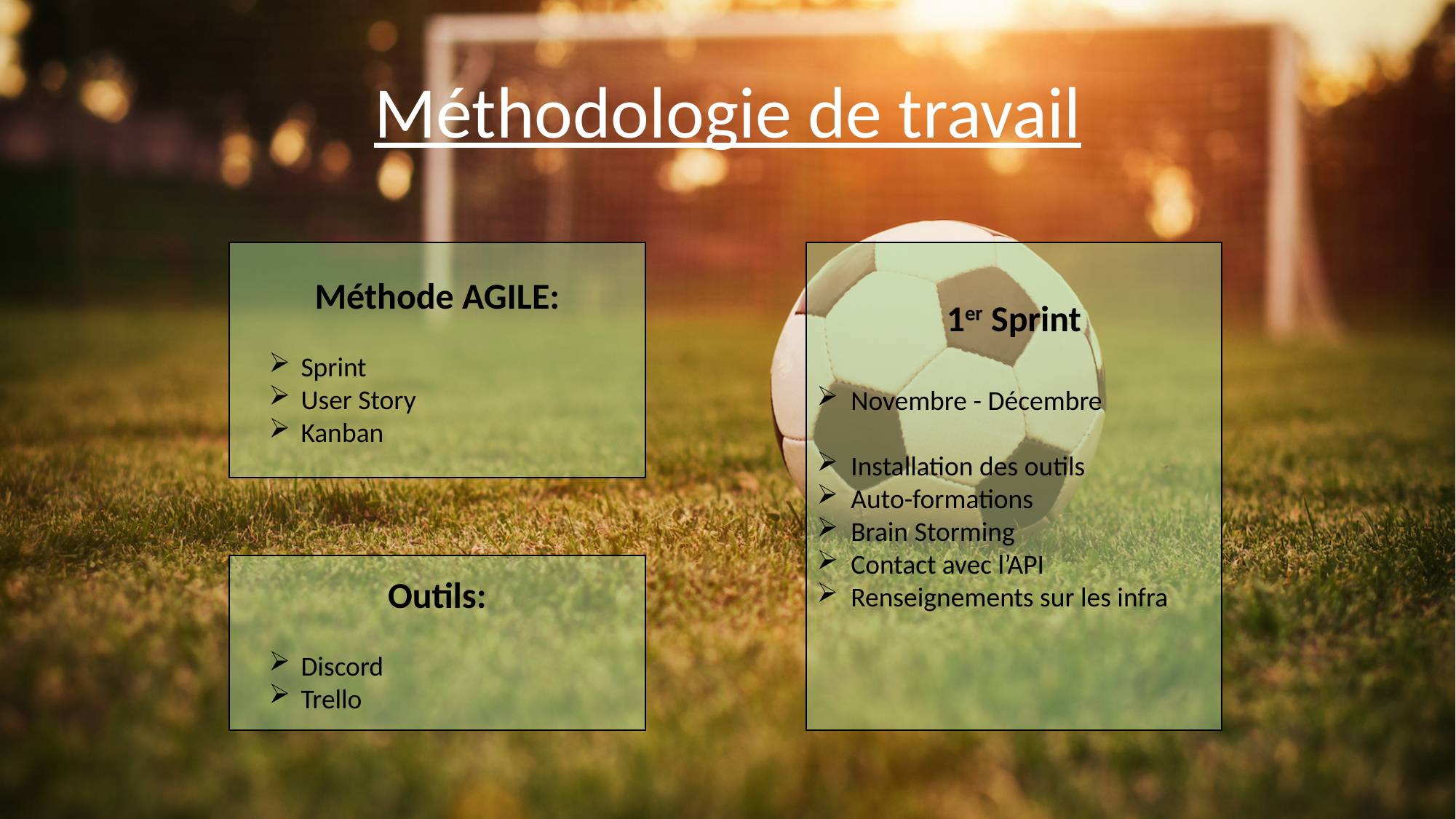

Méthodologie de travail
Méthode AGILE:

 Sprint
 User Story
 Kanban
1er Sprint

Novembre - Décembre

Installation des outils
Auto-formations
Brain Storming
Contact avec l’API
Renseignements sur les infra

Outils:

 Discord
 Trello